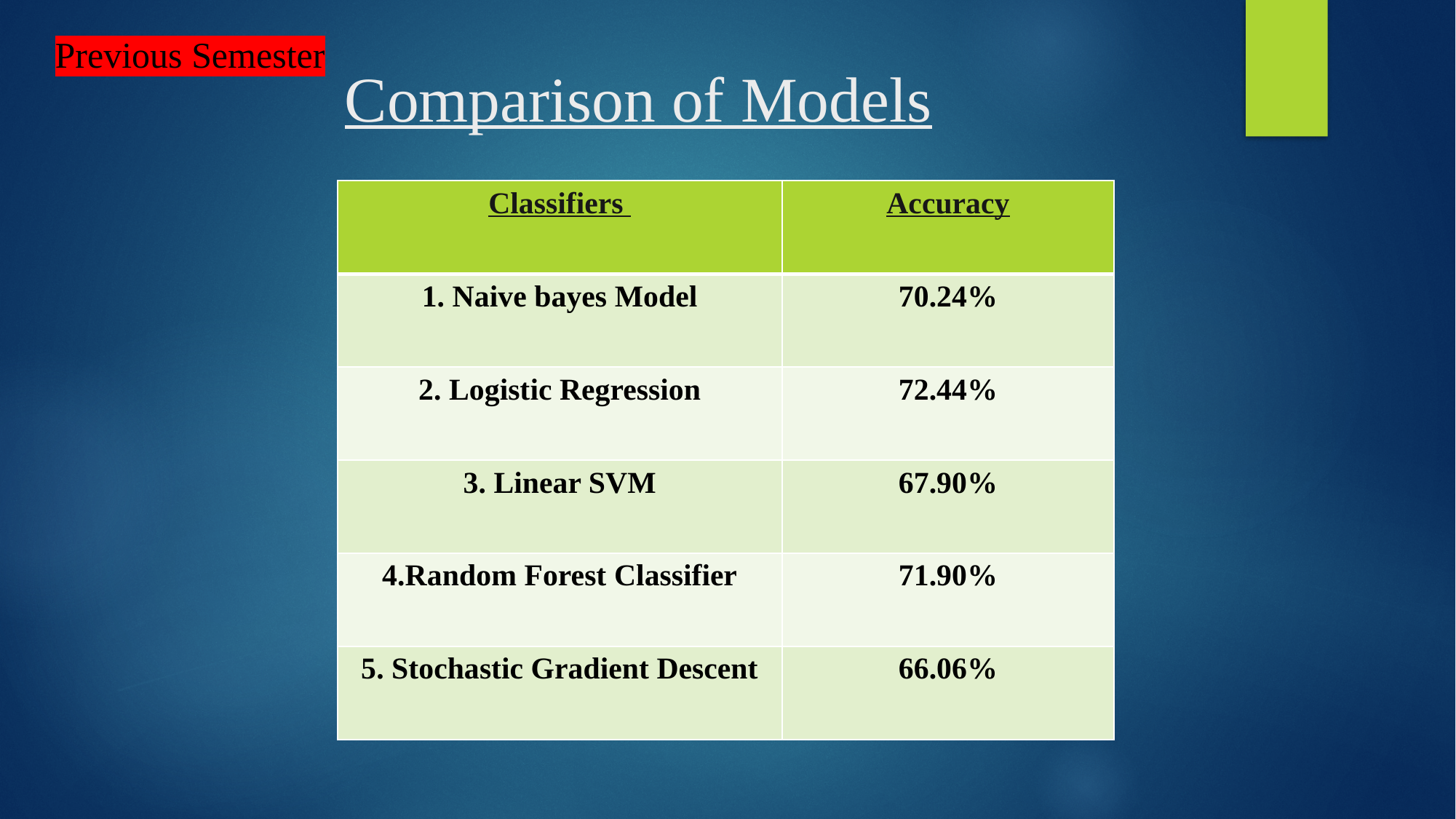

Previous Semester
# Comparison of Models
| Classifiers | Accuracy |
| --- | --- |
| 1. Naive bayes Model | 70.24% |
| 2. Logistic Regression | 72.44% |
| 3. Linear SVM | 67.90% |
| 4.Random Forest Classifier | 71.90% |
| 5. Stochastic Gradient Descent | 66.06% |